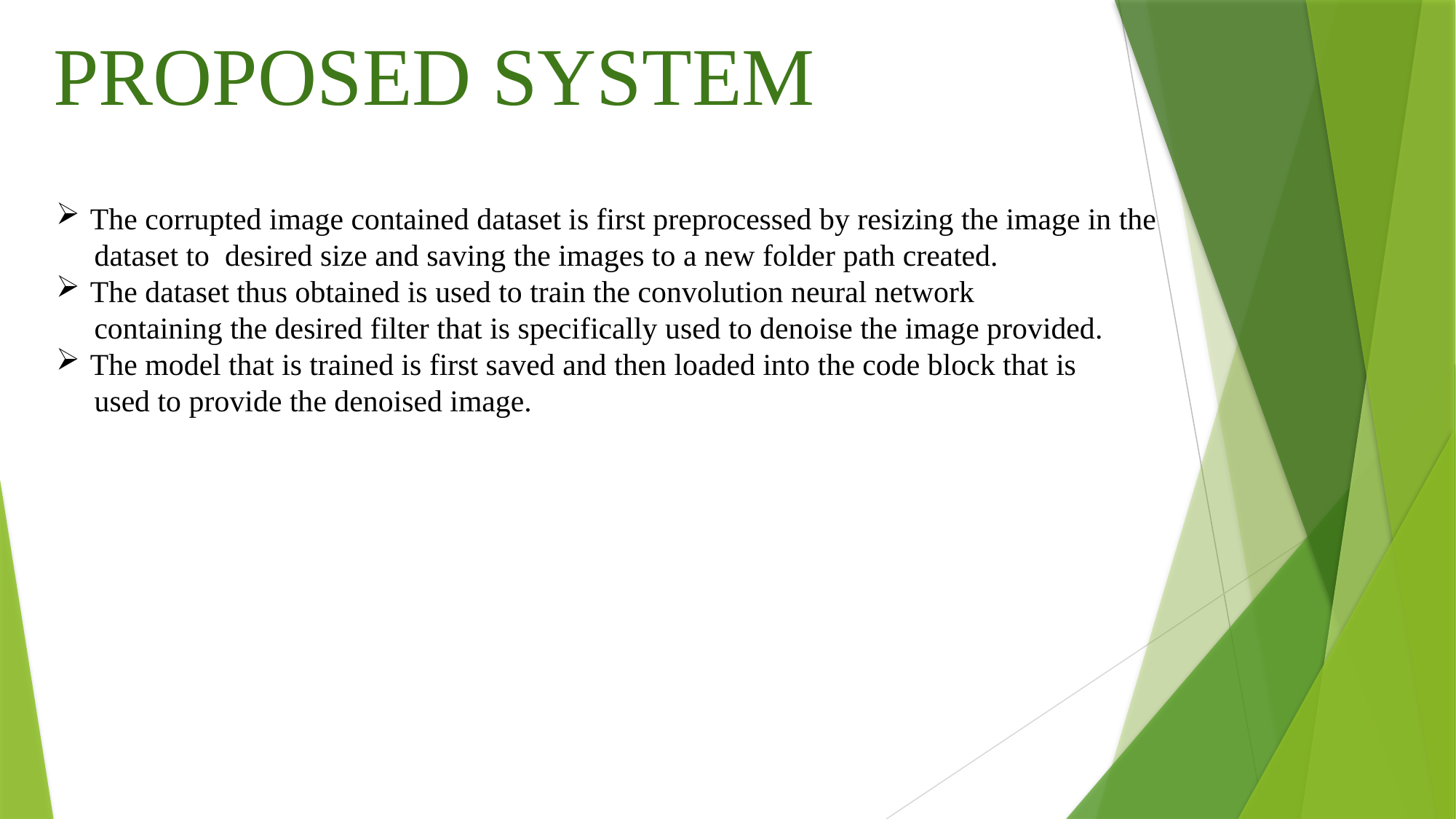

PROPOSED SYSTEM
The corrupted image contained dataset is first preprocessed by resizing the image in the
     dataset to  desired size and saving the images to a new folder path created.
The dataset thus obtained is used to train the convolution neural network
     containing the desired filter that is specifically used to denoise the image provided.
The model that is trained is first saved and then loaded into the code block that is
     used to provide the denoised image.